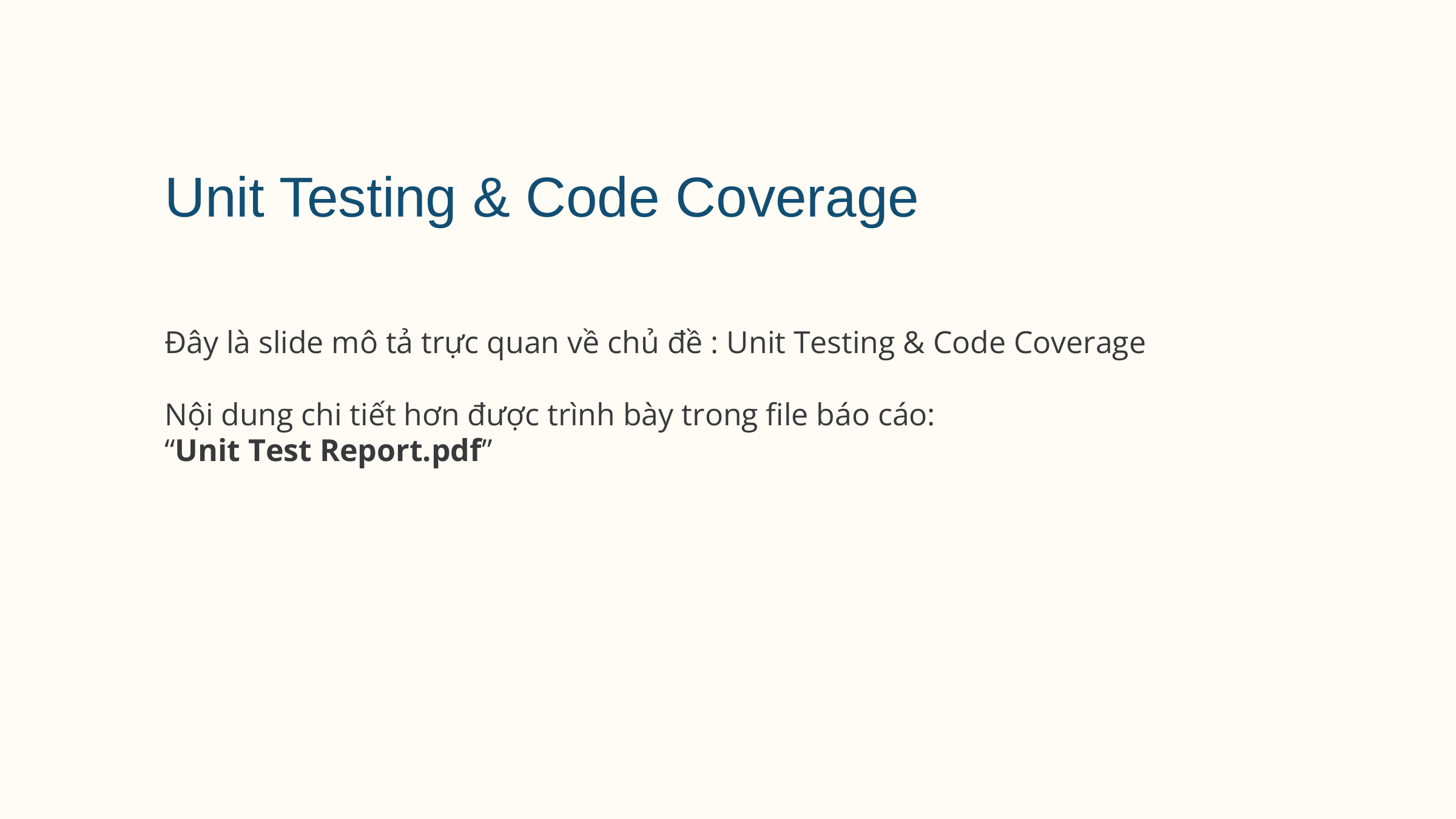

Unit Testing & Code Coverage
Đây là slide mô tả trực quan về chủ đề : Unit Testing & Code Coverage

Nội dung chi tiết hơn được trình bày trong file báo cáo:
“Unit Test Report.pdf”